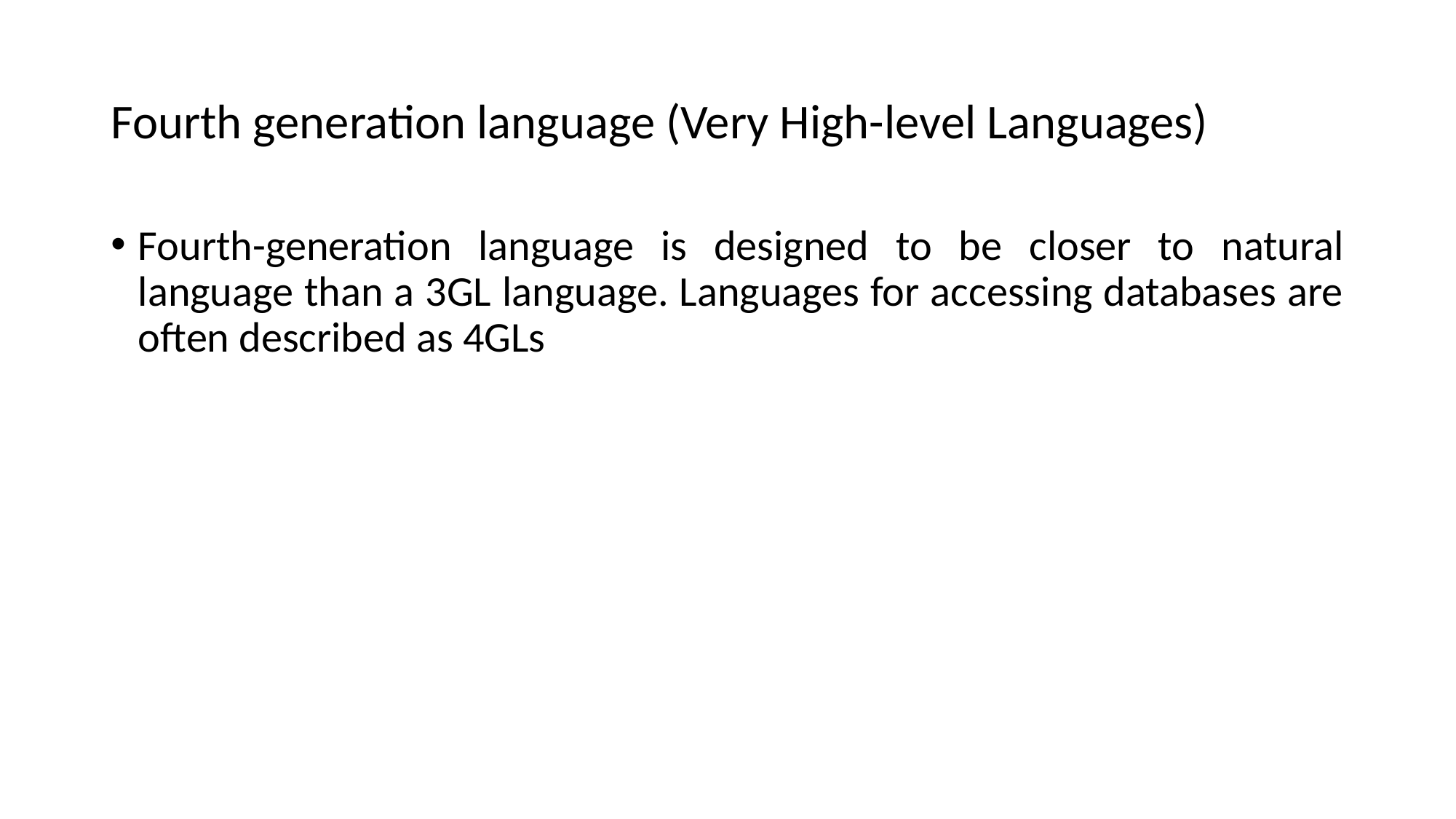

# Fourth generation language (Very High-level Languages)
Fourth-generation language is designed to be closer to natural language than a 3GL language. Languages for accessing databases are often described as 4GLs